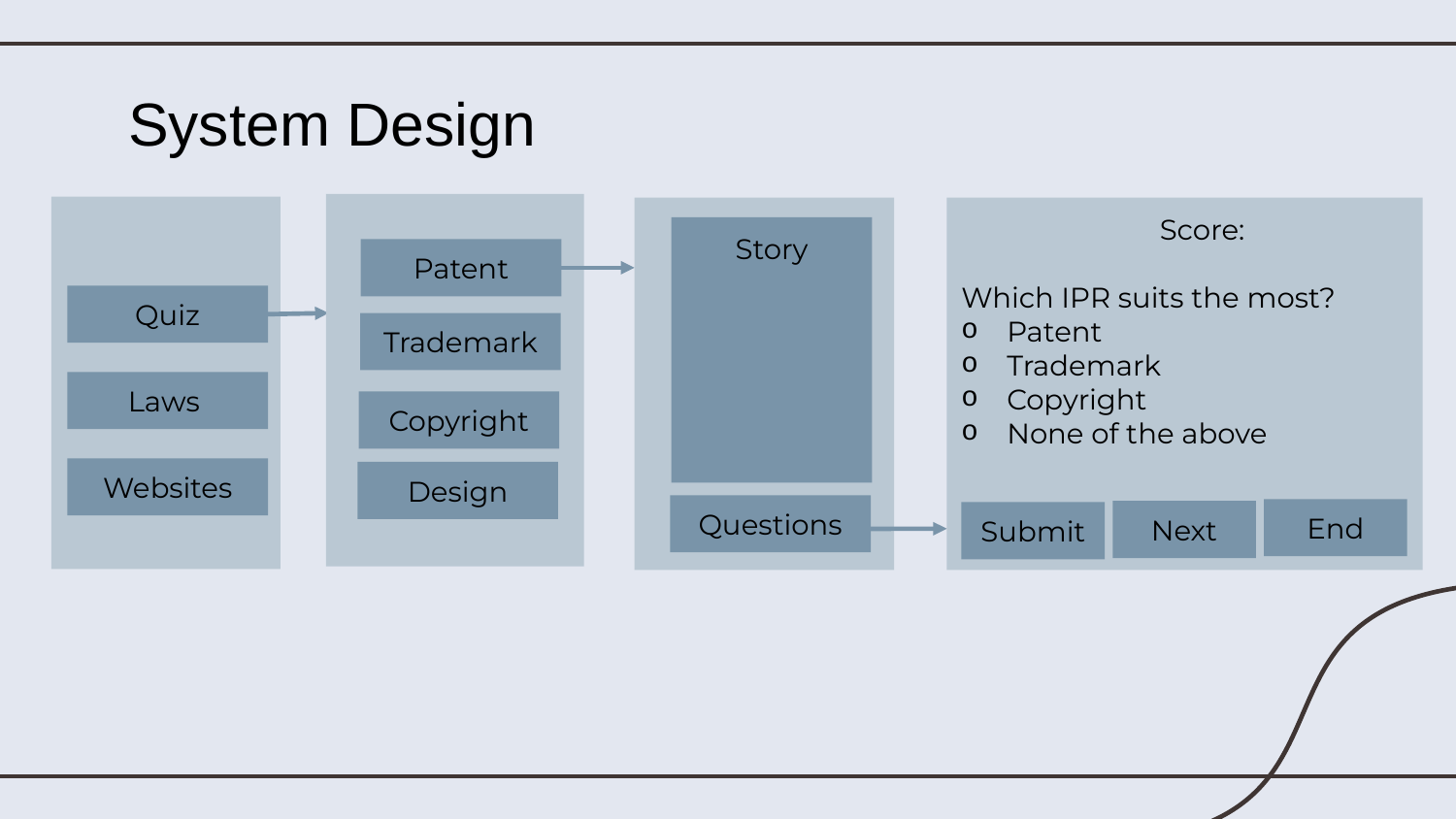

# System Design

Patent
Trademark
Copyright
Design

Story

Questions
	       Score:

Which IPR suits the most?
Patent
Trademark
Copyright
None of the above
Quiz
Laws
Websites
End
Next
Submit